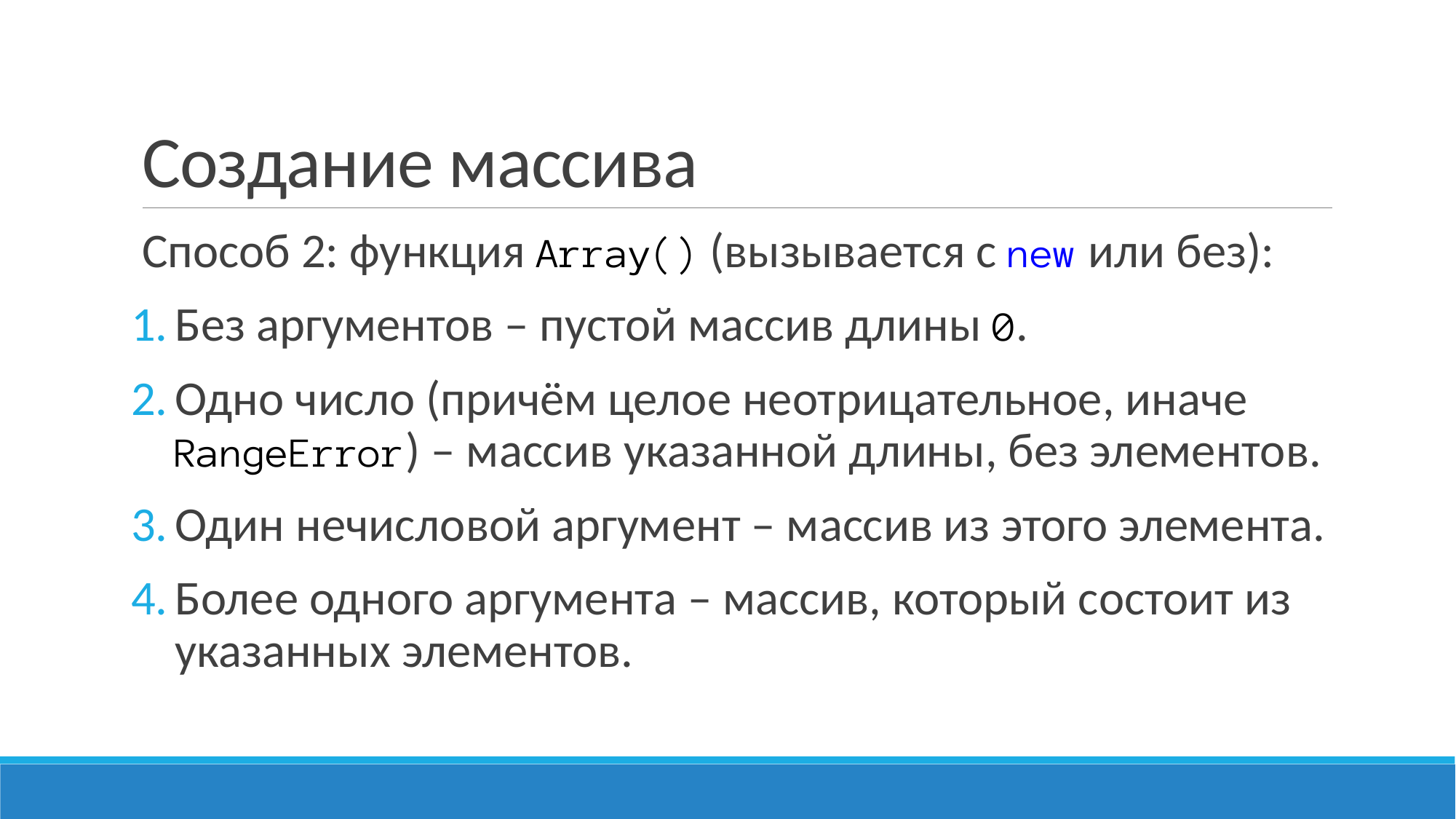

# Создание массива
Способ 2: функция Array() (вызывается с new или без):
Без аргументов – пустой массив длины 0.
Одно число (причём целое неотрицательное, иначе RangeError) – массив указанной длины, без элементов.
Один нечисловой аргумент – массив из этого элемента.
Более одного аргумента – массив, который состоит из указанных элементов.